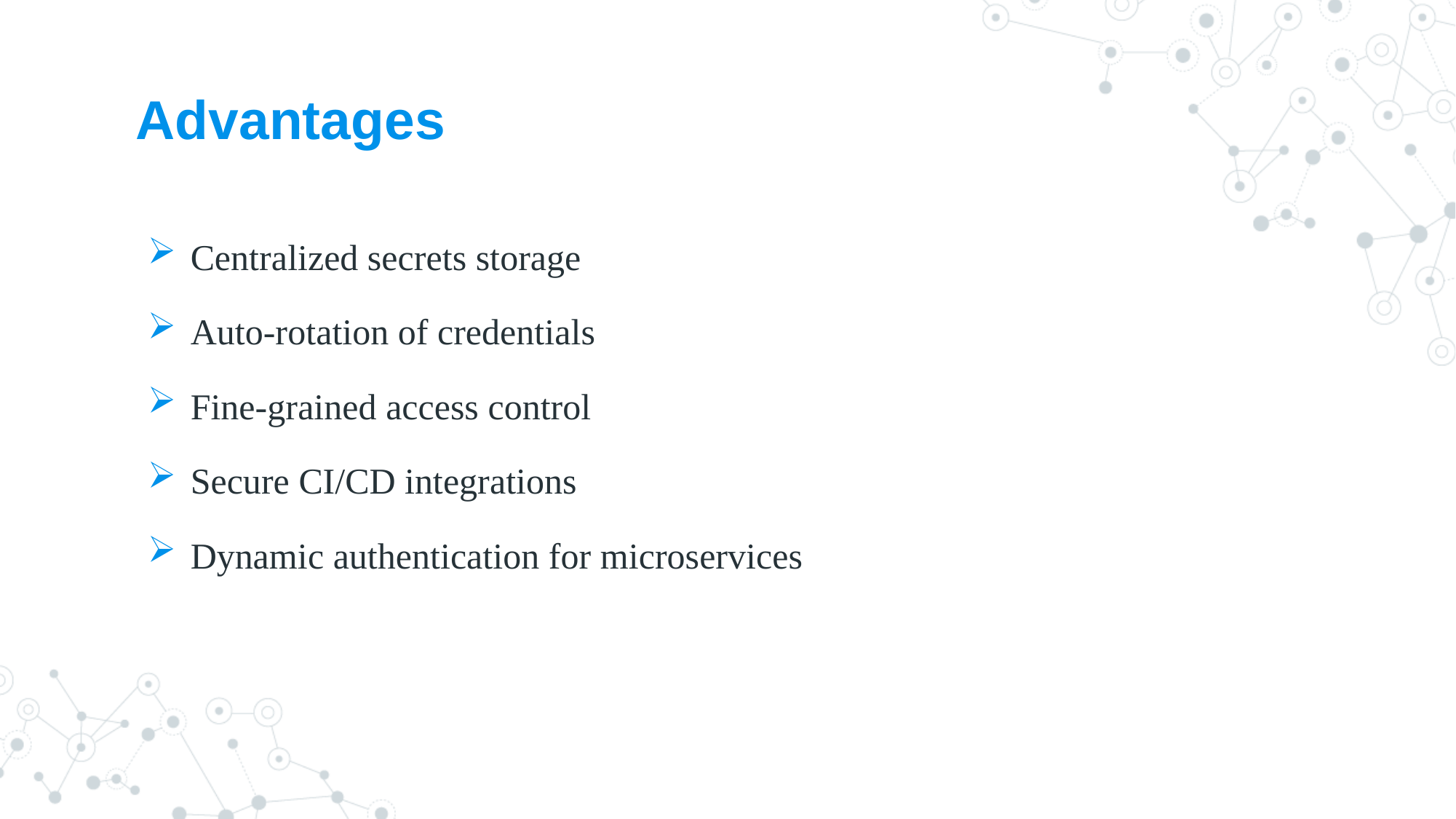

# Advantages
Centralized secrets storage
Auto-rotation of credentials
Fine-grained access control
Secure CI/CD integrations
Dynamic authentication for microservices